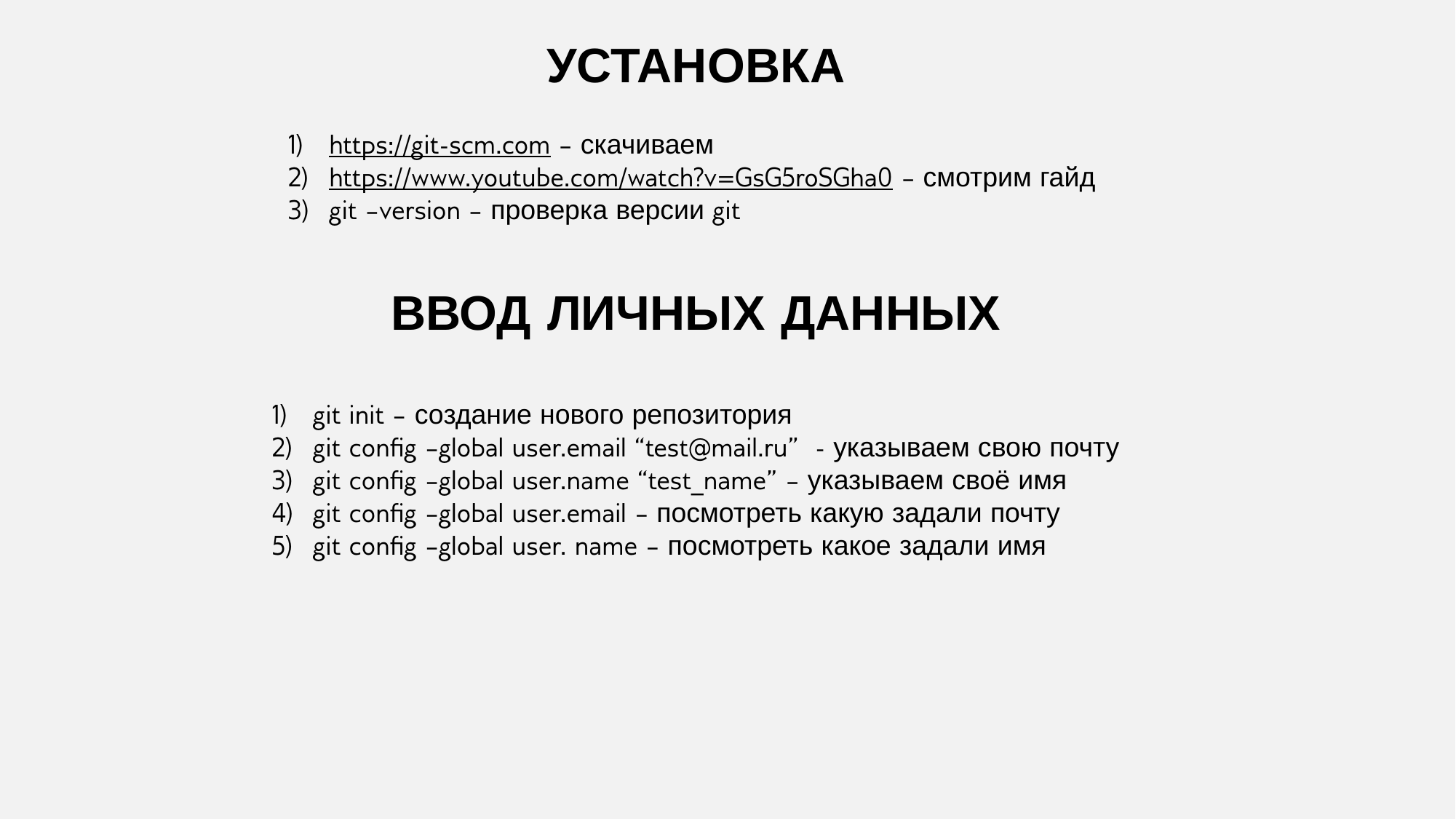

УСТАНОВКА
https://git-scm.com – скачиваем
https://www.youtube.com/watch?v=GsG5roSGha0 – смотрим гайд
git –version – проверка версии git
ВВОД ЛИЧНЫХ ДАННЫХ
git init – создание нового репозитория
git config –global user.email “test@mail.ru”  - указываем свою почту
git config –global user.name “test_name” – указываем своё имя
git config –global user.email – посмотреть какую задали почту
git config –global user. name – посмотреть какое задали имя